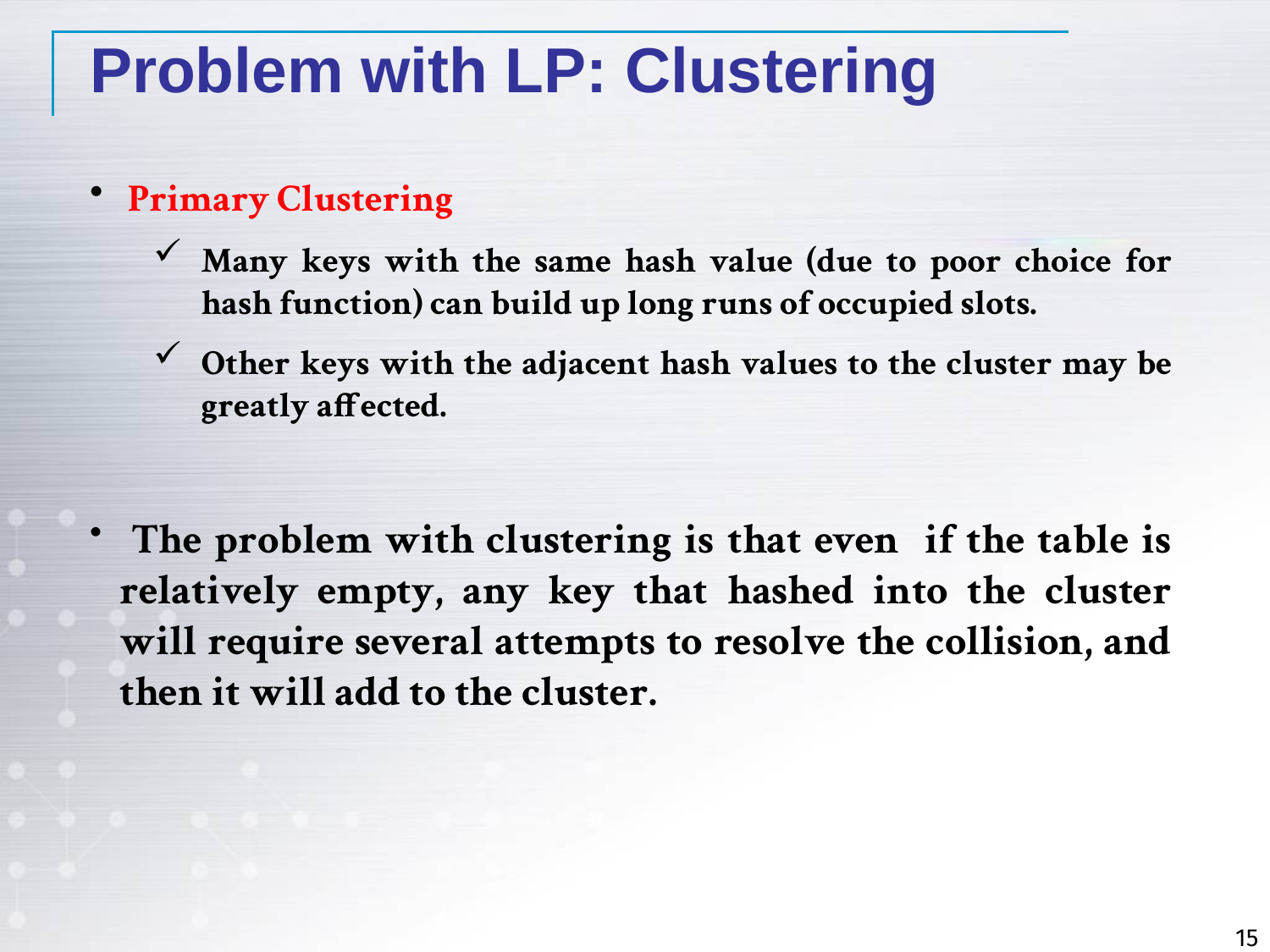

Problem with LP: Clustering
 Primary Clustering
Many keys with the same hash value (due to poor choice for hash function) can build up long runs of occupied slots.
Other keys with the adjacent hash values to the cluster may be greatly affected.

 The problem with clustering is that even  if the table is relatively empty, any key that hashed into the cluster will require several attempts to resolve the collision, and then it will add to the cluster.
15